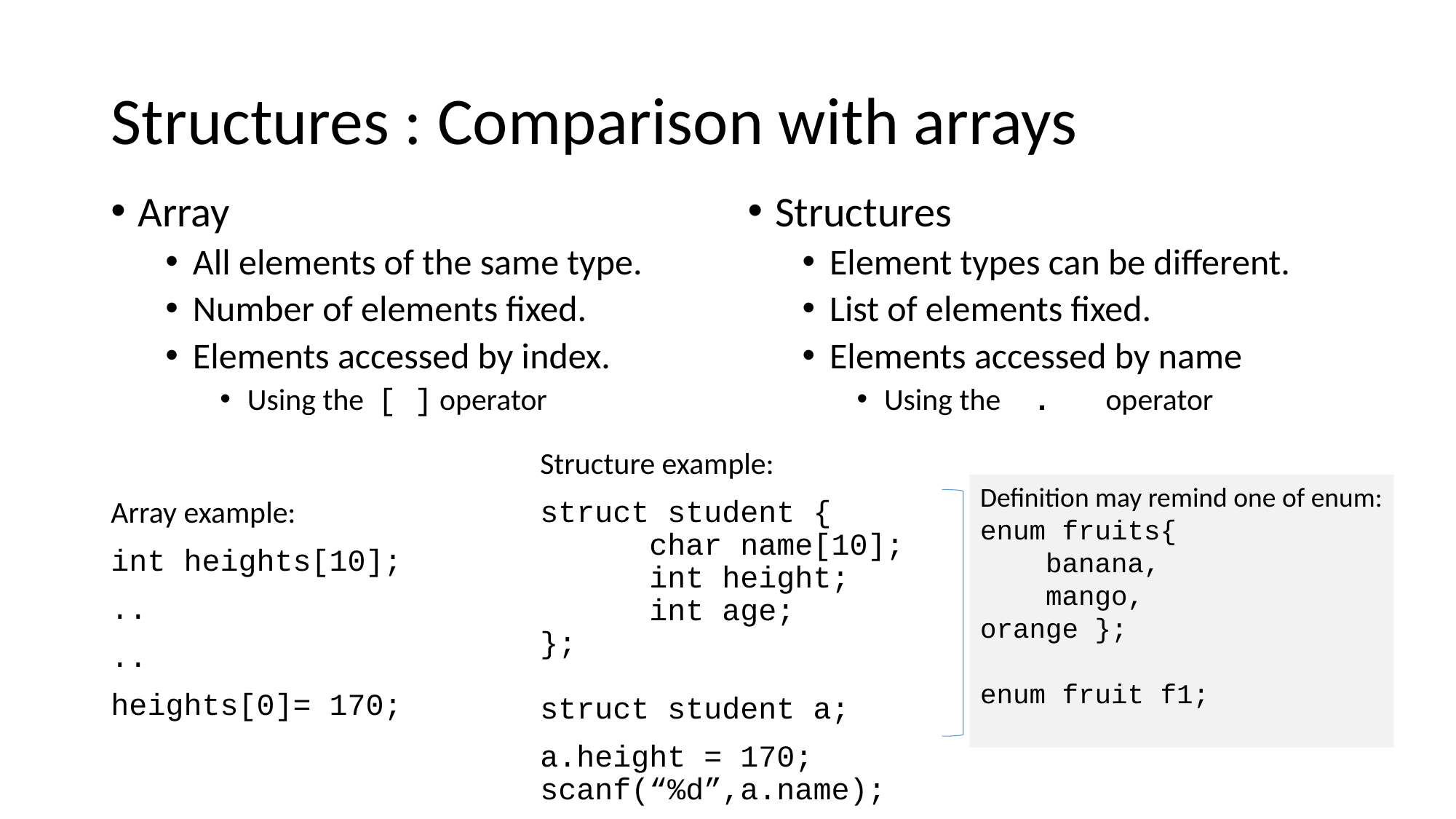

# Structures : Comparison with arrays
Array
All elements of the same type.
Number of elements fixed.
Elements accessed by index.
Using the  [ ] operator
Structures
Element types can be different.
List of elements fixed.
Elements accessed by name
Using the   .   operator
Structure example:
struct student {
      char name[10];
      int height;
      int age;
};
struct student a;
a.height = 170;
scanf(“%d”,a.name);
Definition may remind one of enum:
enum fruits{
    banana,
    mango,
orange };
enum fruit f1;

Array example:
int heights[10];
..
..
heights[0]= 170;